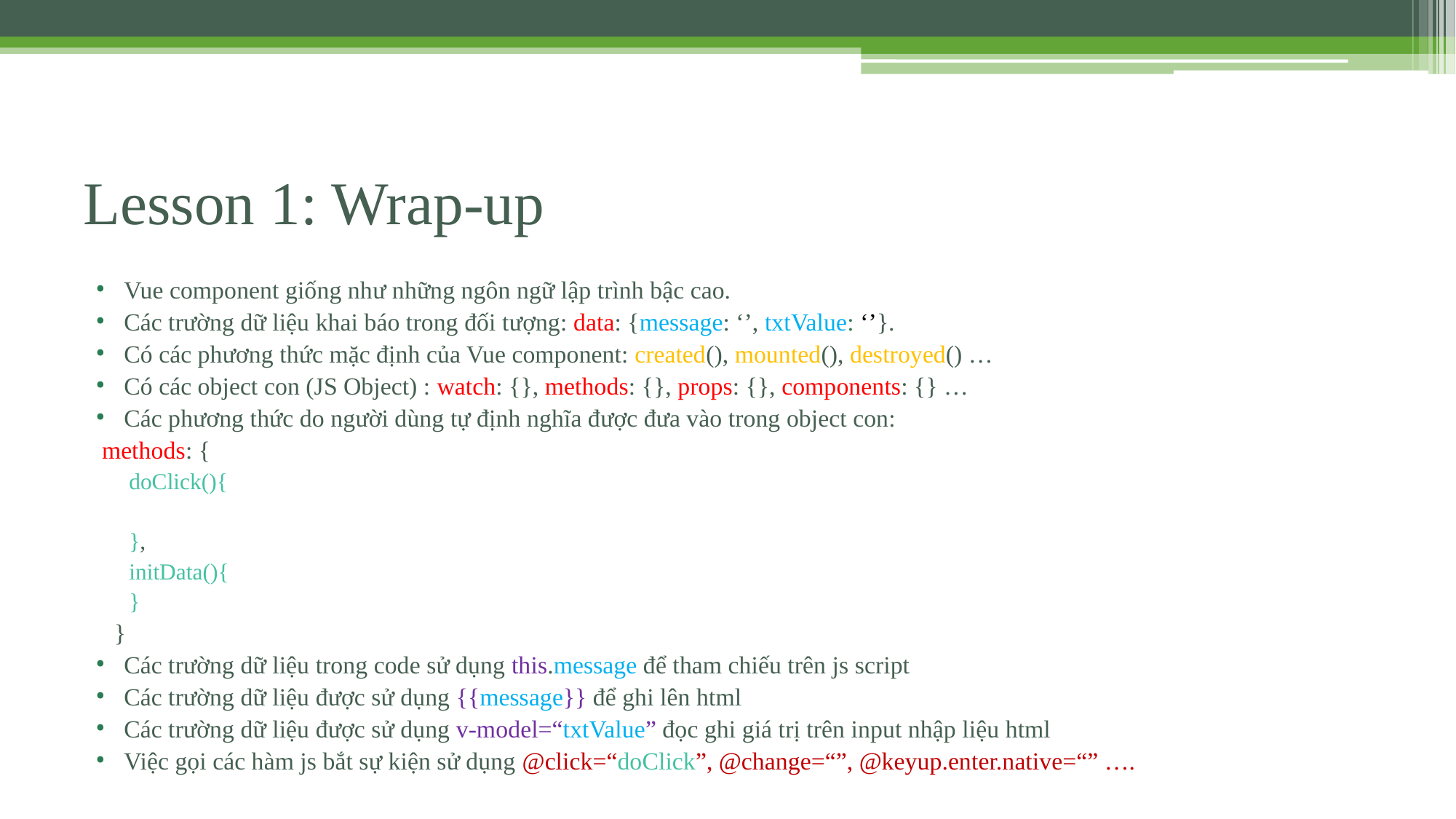

# Lesson 1: Wrap-up
Vue component giống như những ngôn ngữ lập trình bậc cao.
Các trường dữ liệu khai báo trong đối tượng: data: {message: ‘’, txtValue: ‘’}.
Có các phương thức mặc định của Vue component: created(), mounted(), destroyed() …
Có các object con (JS Object) : watch: {}, methods: {}, props: {}, components: {} …
Các phương thức do người dùng tự định nghĩa được đưa vào trong object con:
 methods: {
doClick(){

},
initData(){
}
   }
Các trường dữ liệu trong code sử dụng this.message để tham chiếu trên js script
Các trường dữ liệu được sử dụng {{message}} để ghi lên html
Các trường dữ liệu được sử dụng v-model=“txtValue” đọc ghi giá trị trên input nhập liệu html
Việc gọi các hàm js bắt sự kiện sử dụng @click=“doClick”, @change=“”, @keyup.enter.native=“” ….